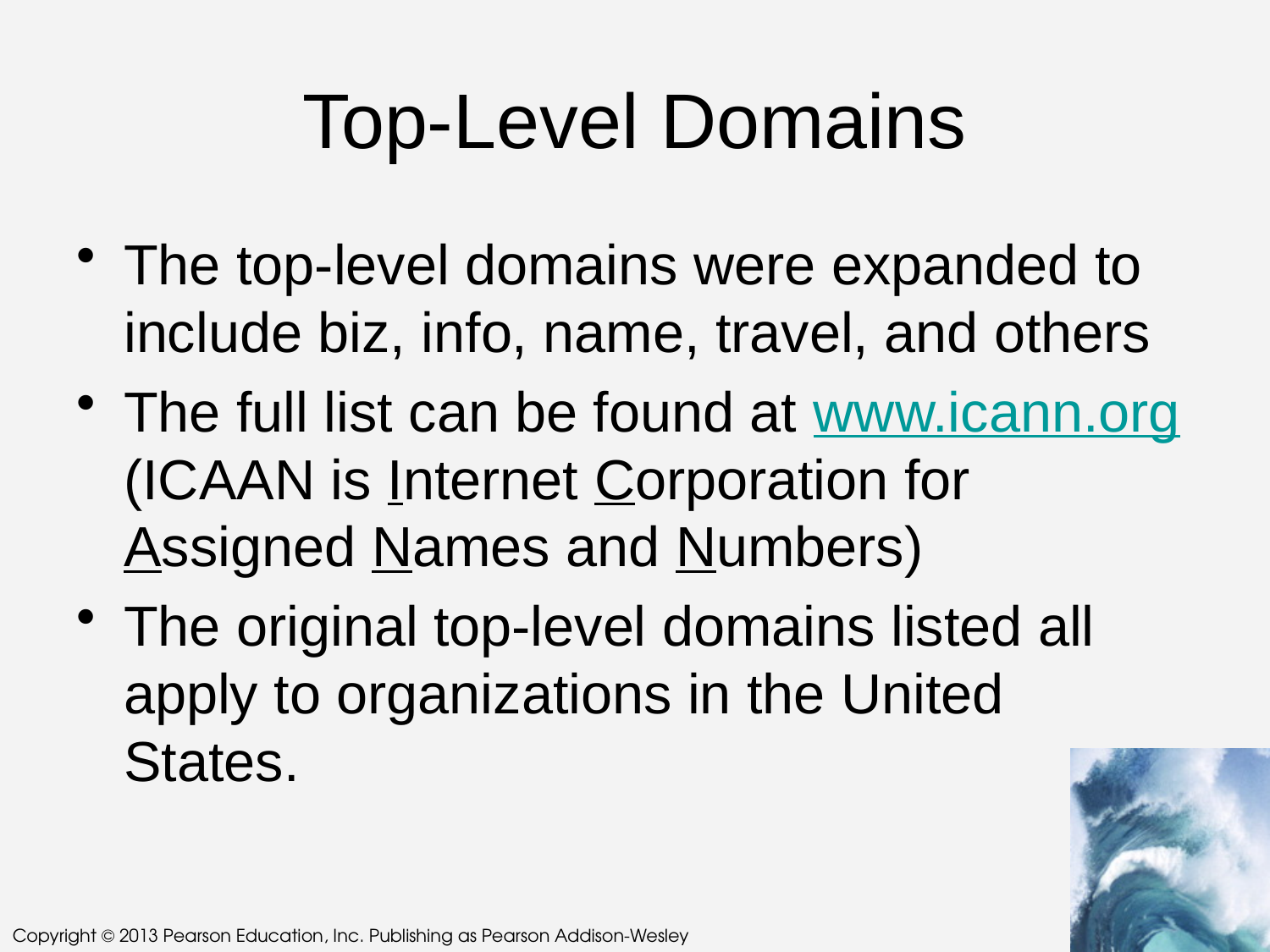

# Top-Level Domains
The top-level domains were expanded to include biz, info, name, travel, and others
The full list can be found at www.icann.org
(ICAAN is Internet Corporation for Assigned Names and Numbers)
The original top-level domains listed all apply to organizations in the United States.